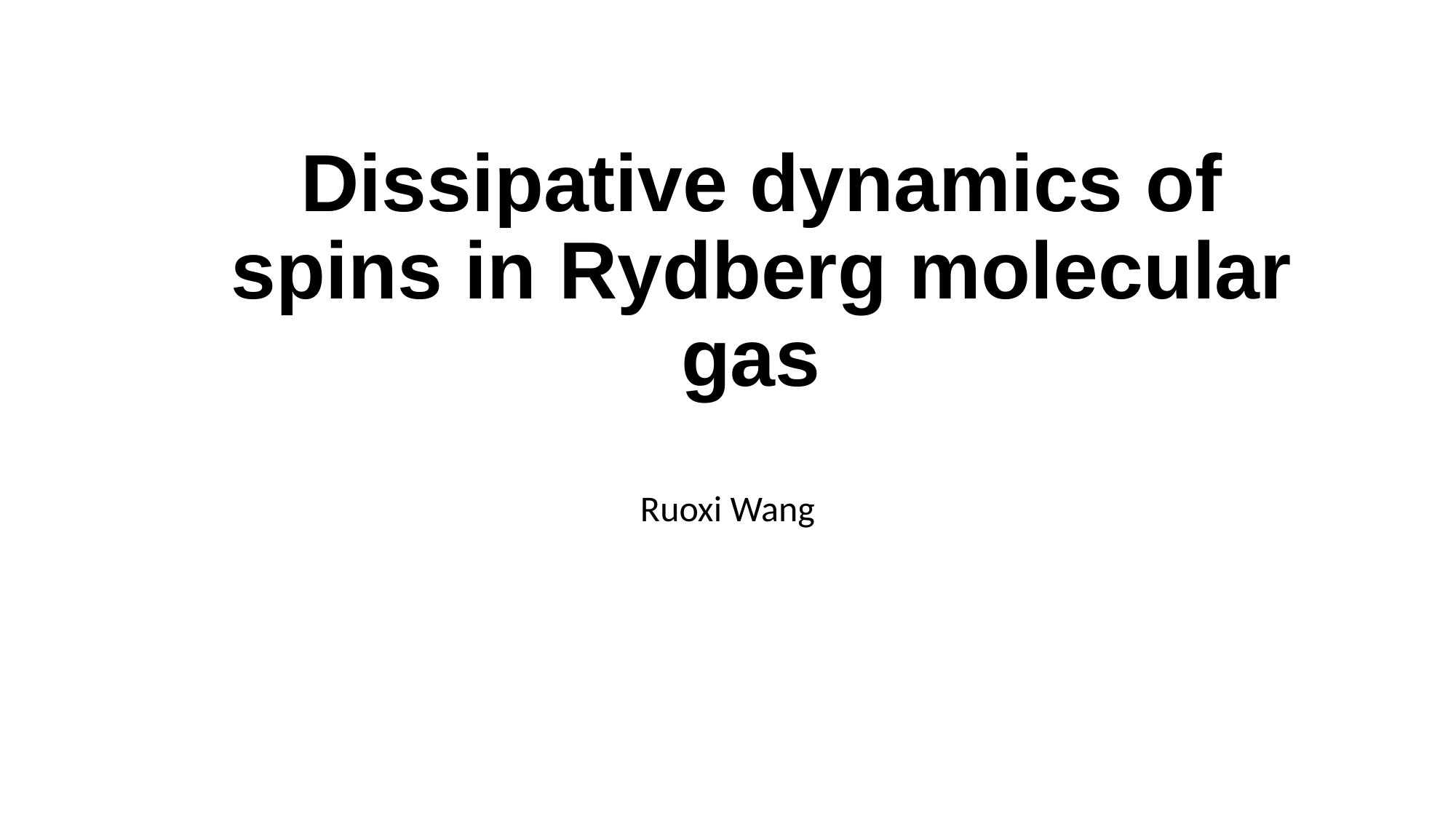

# Dissipative dynamics of spins in Rydberg molecular gas

Ruoxi Wang